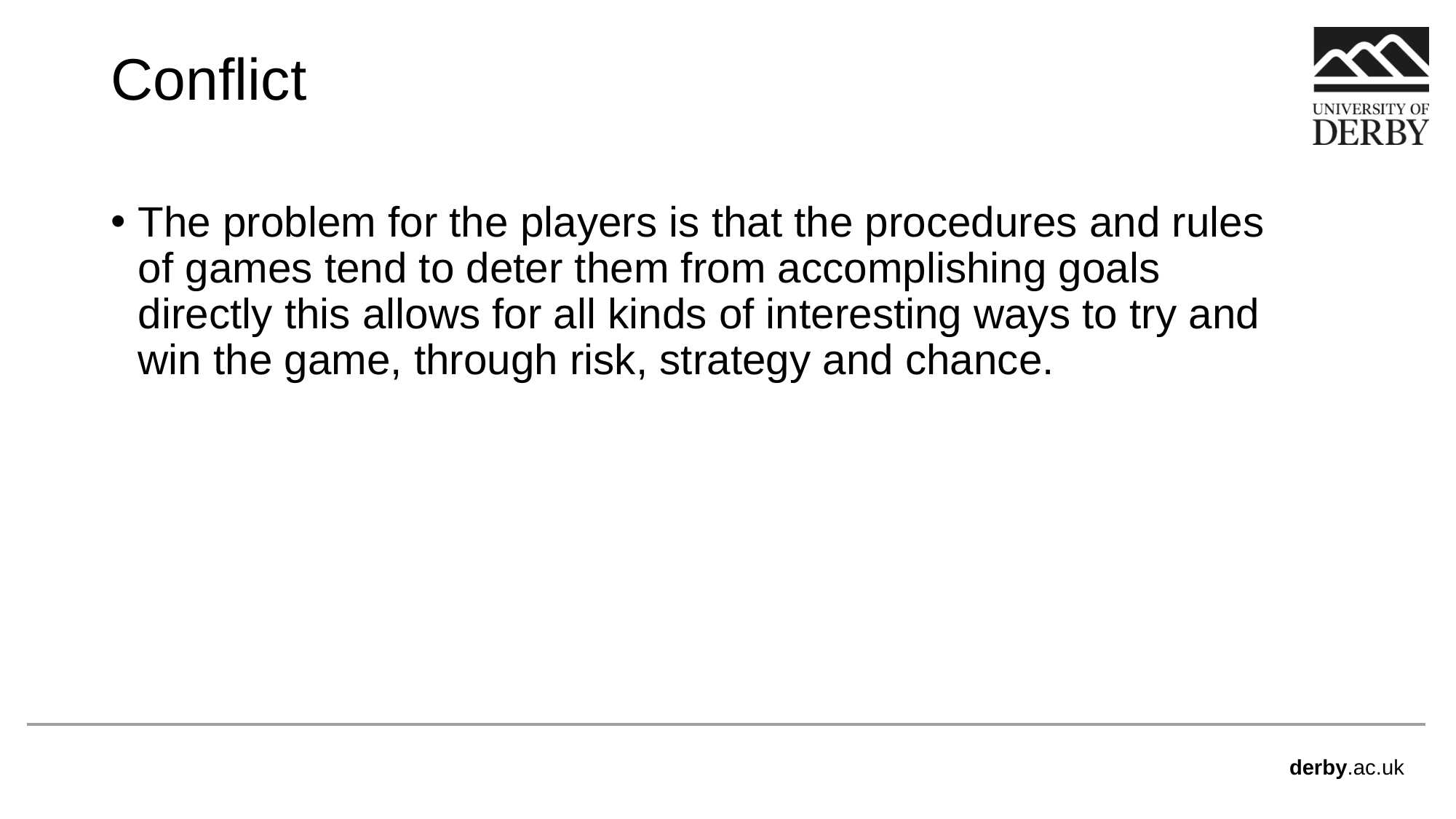

# Conflict

The problem for the players is that the procedures and rules of games tend to deter them from accomplishing goals directly this allows for all kinds of interesting ways to try and win the game, through risk, strategy and chance.